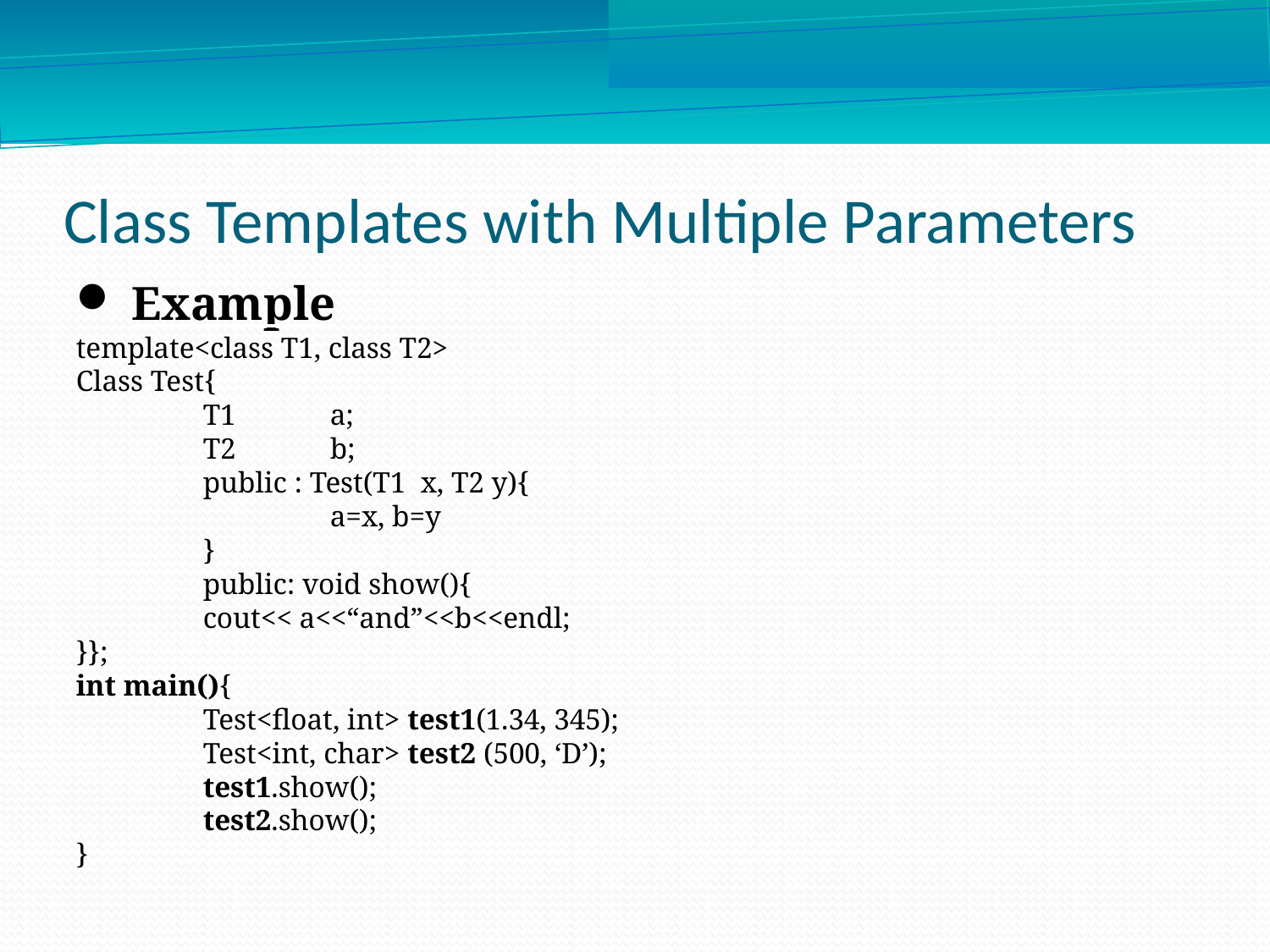

Class Templates with Multiple Parameters
 Example
template<class T1, class T2>
Class Test{
	T1 	a;
	T2	b;
	public : Test(T1  x, T2 y){
		a=x, b=y
	}
	public: void show(){
	cout<< a<<“and”<<b<<endl;
}};
int main(){
	Test<float, int> test1(1.34, 345);
	Test<int, char> test2 (500, ‘D’);
	test1.show();
	test2.show();
}